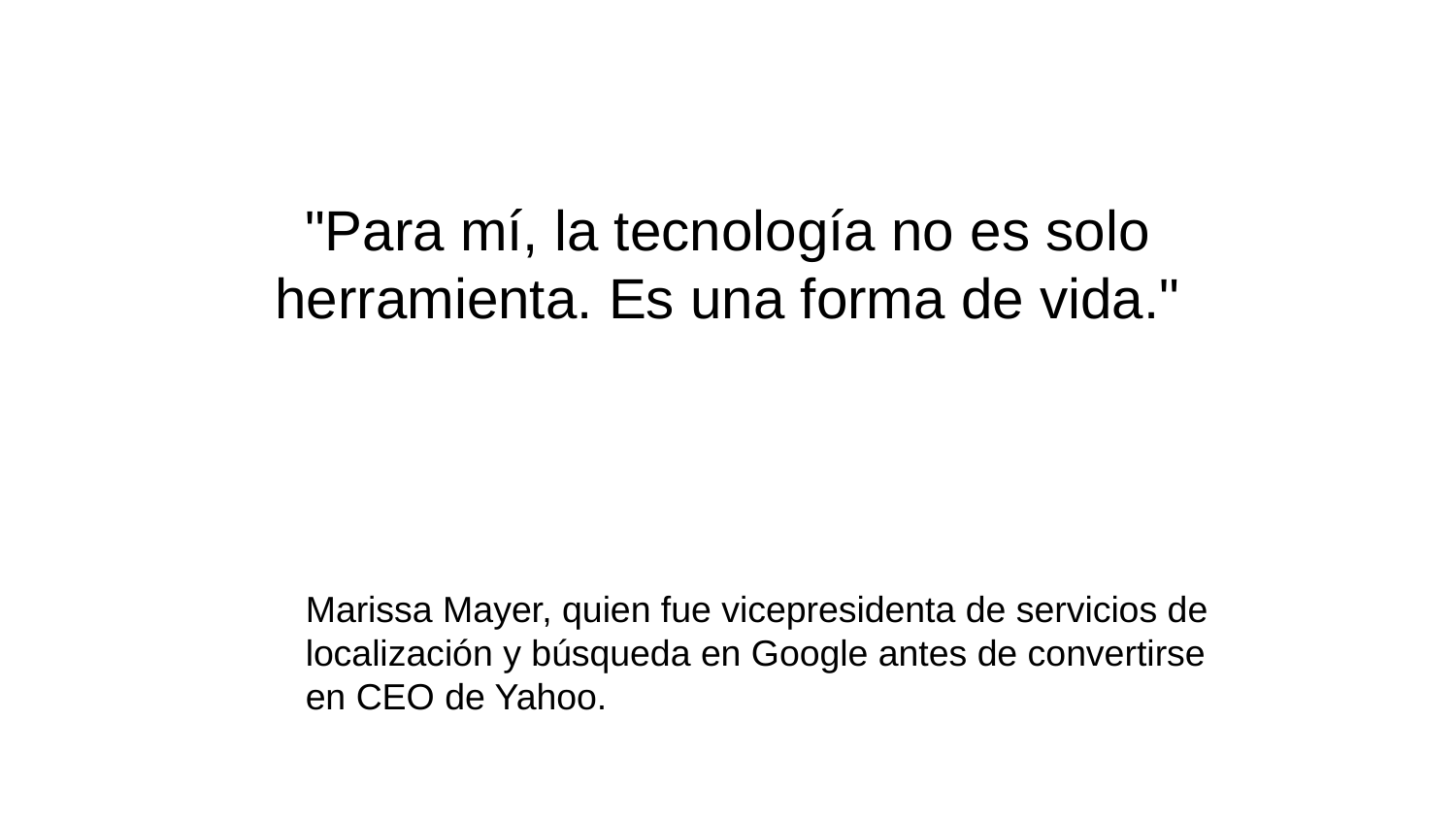

# "Para mí, la tecnología no es solo herramienta. Es una forma de vida."
Marissa Mayer, quien fue vicepresidenta de servicios de localización y búsqueda en Google antes de convertirse en CEO de Yahoo.